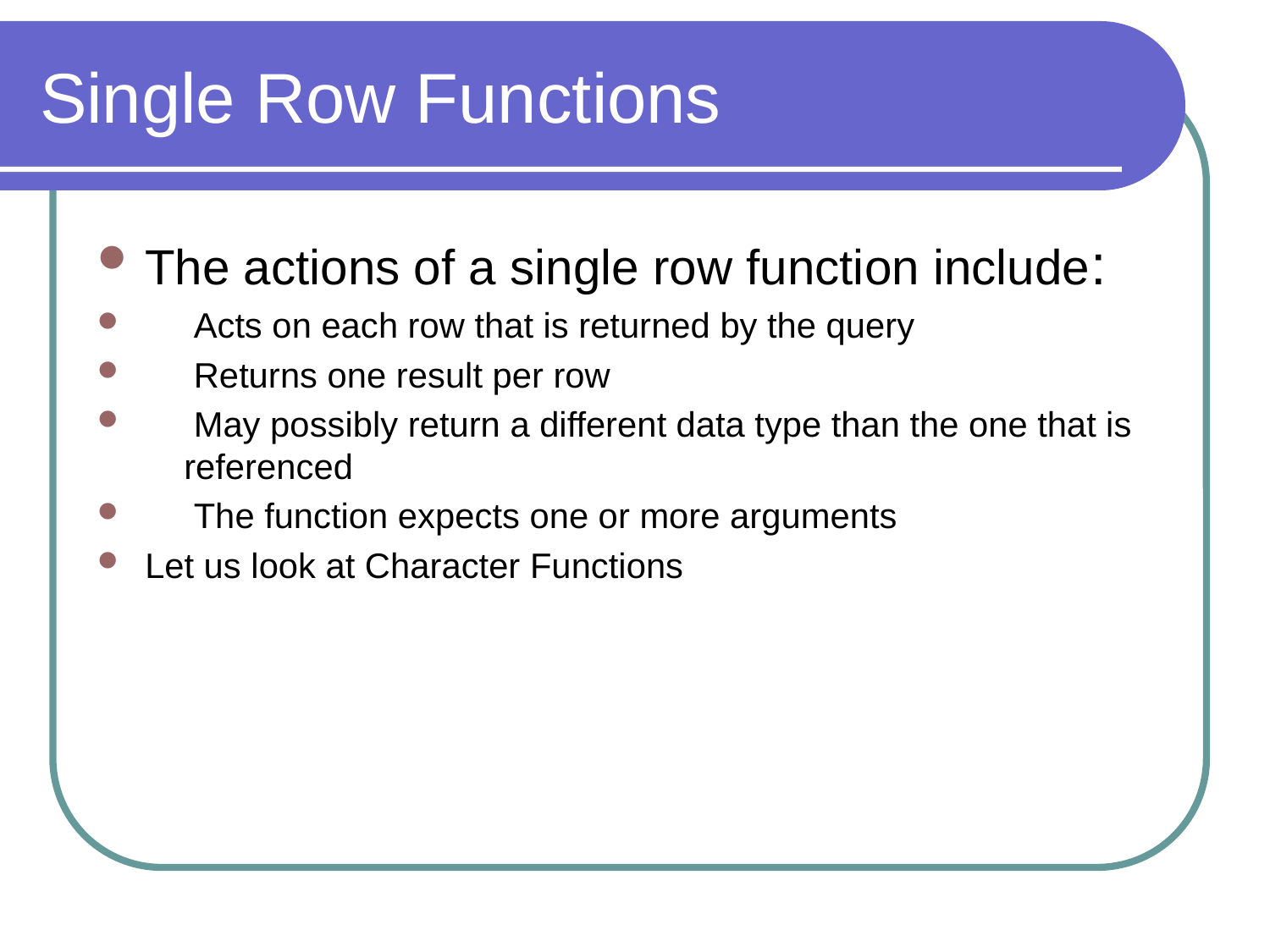

# Single Row Functions
The actions of a single row function include:
     Acts on each row that is returned by the query
     Returns one result per row
     May possibly return a different data type than the one that is         referenced
     The function expects one or more arguments
Let us look at Character Functions